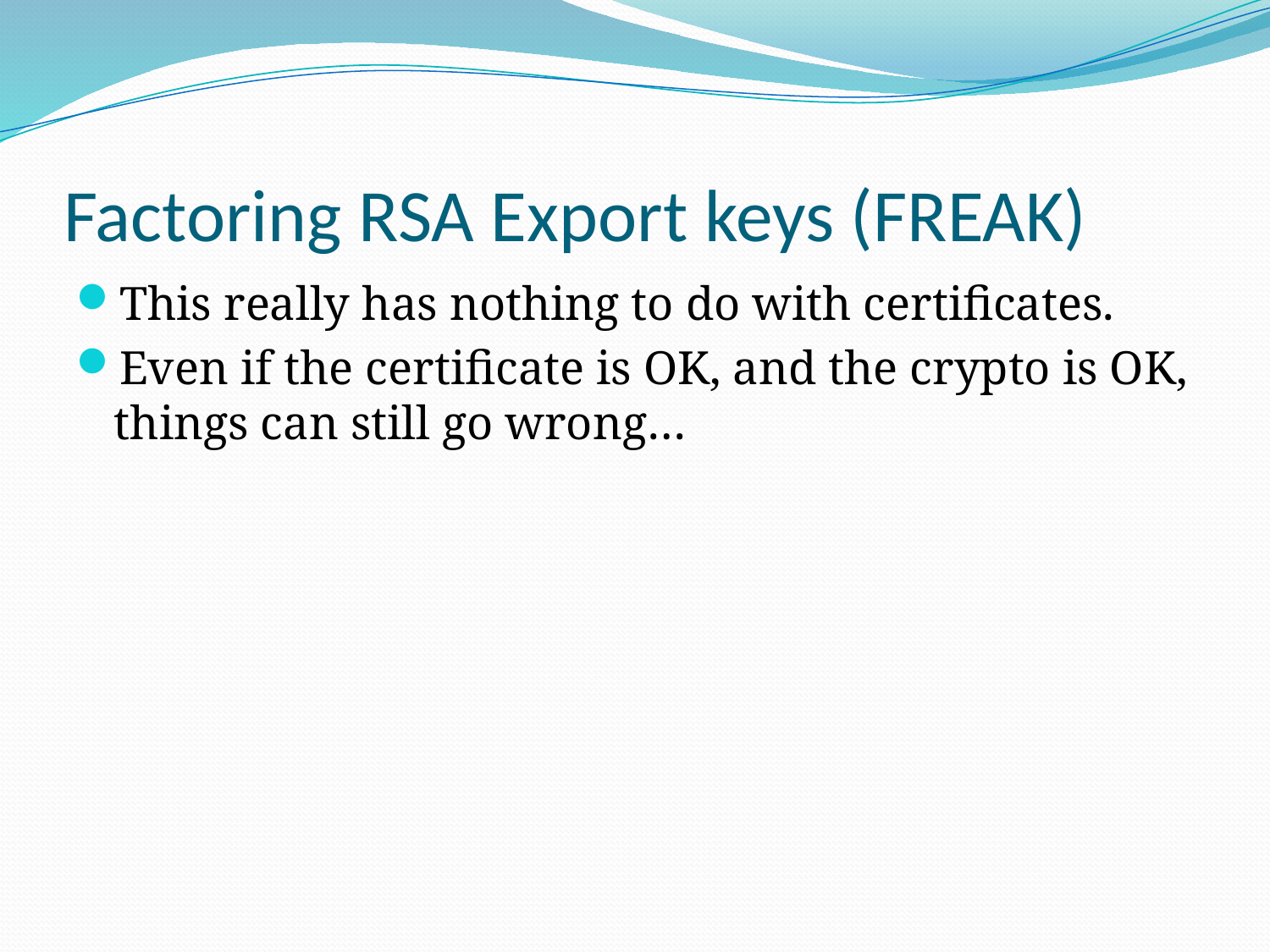

# Factoring RSA Export keys (FREAK)
This really has nothing to do with certificates.
Even if the certificate is OK, and the crypto is OK, things can still go wrong…